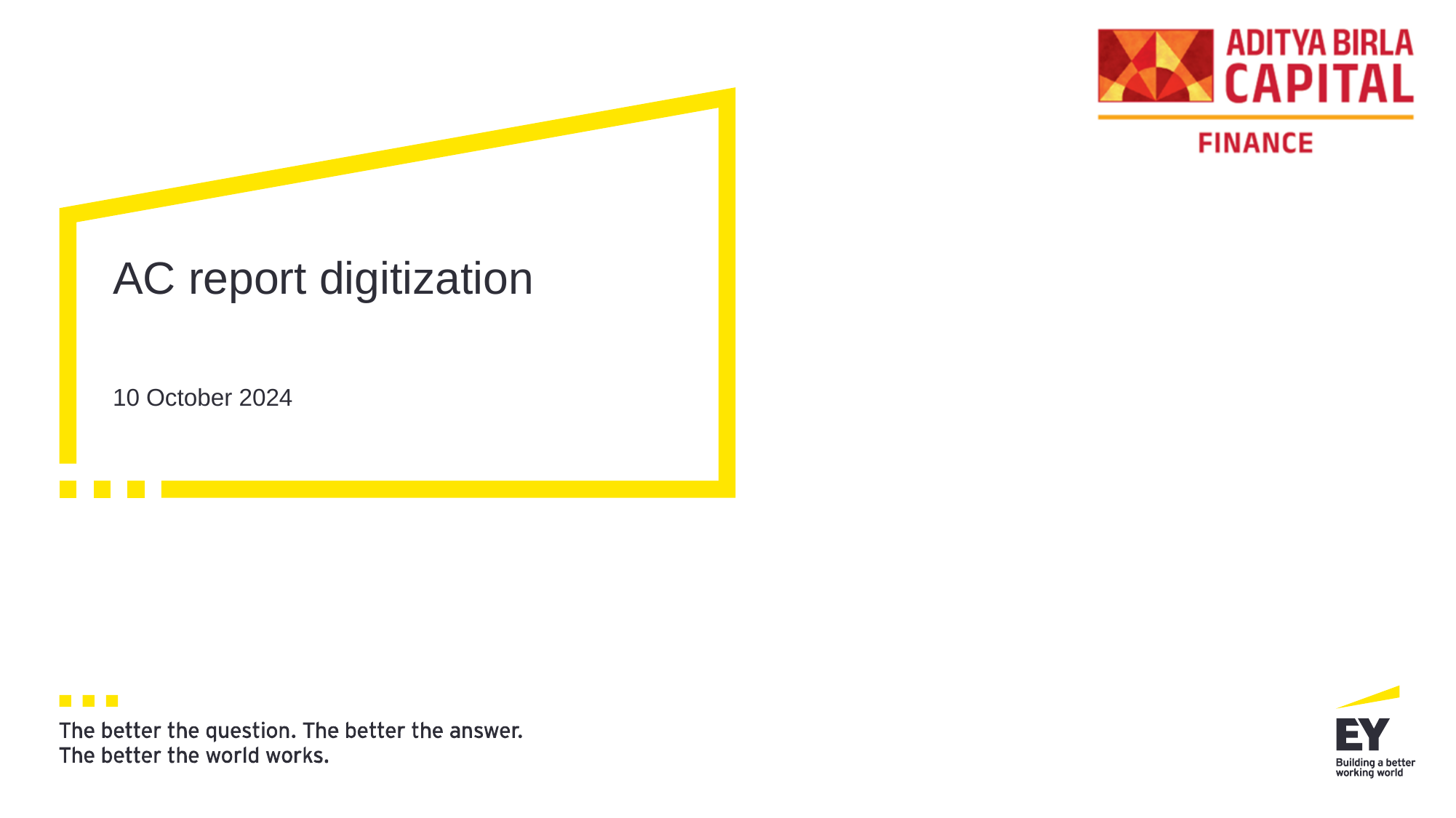

# AC report digitization
10 October 2024